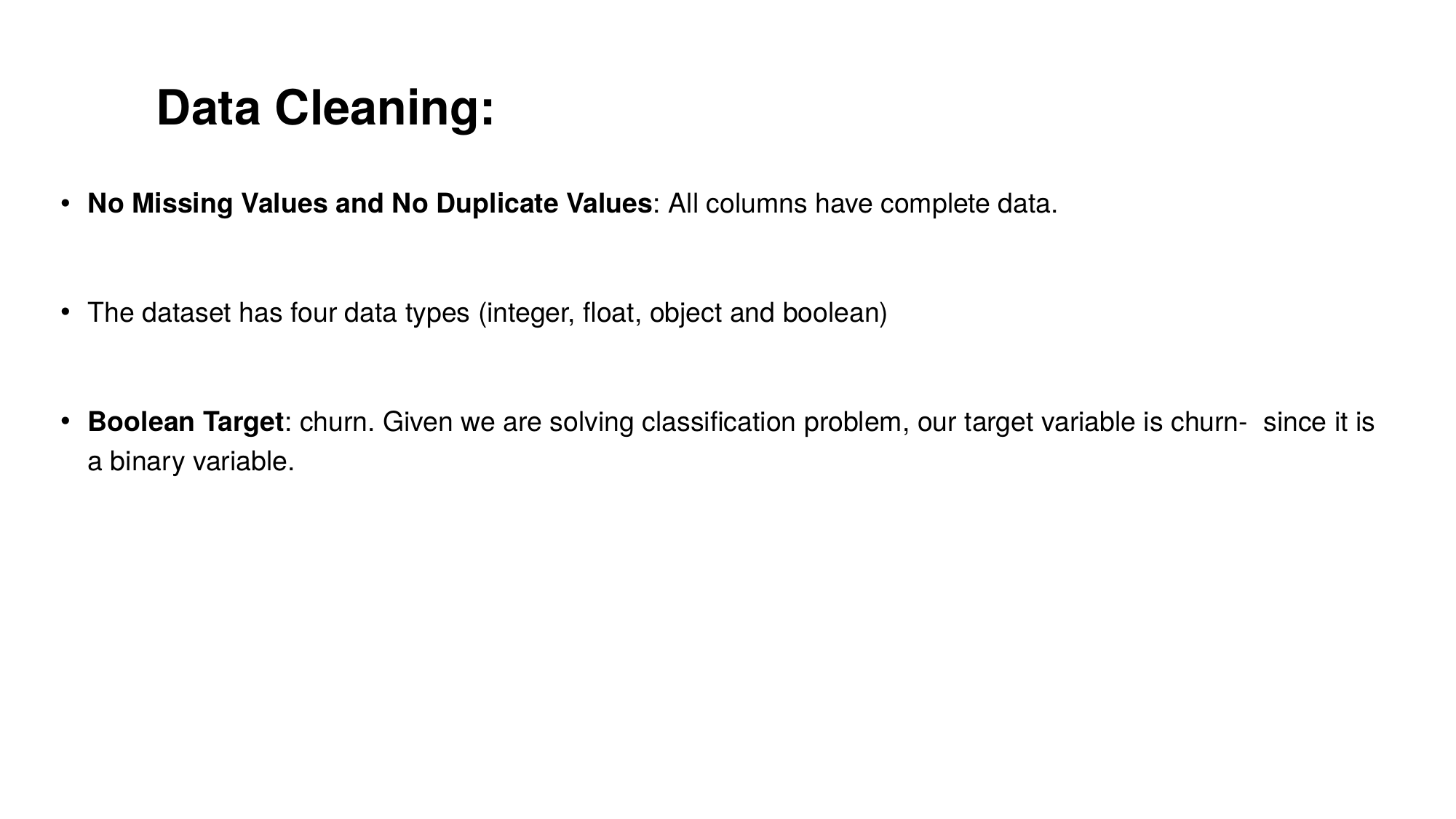

# Data Cleaning:
No Missing Values and No Duplicate Values: All columns have complete data.

The dataset has four data types (integer, float, object and boolean)

Boolean Target: churn. Given we are solving classification problem, our target variable is churn-  since it is a binary variable.